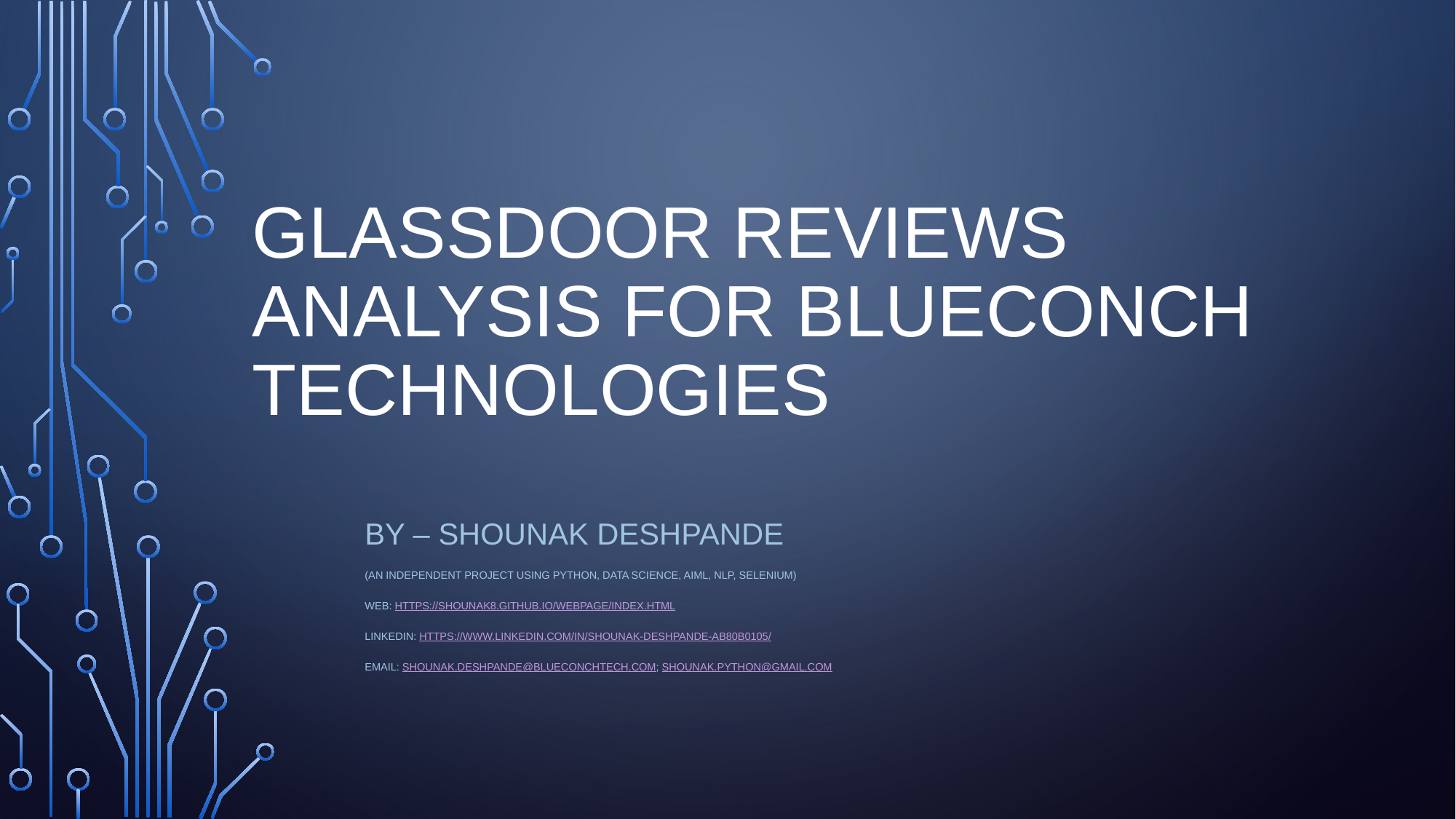

# Glassdoor Reviews Analysis for BlueConch Technologies
By – Shounak Deshpande
(an independent project Using Python, data science, AIML, nLP, Selenium)
Web: https://shounak8.github.io/WebPage/index.html
LinkedIn: https://www.linkedin.com/in/shounak-deshpande-ab80b0105/
Email: Shounak.Deshpande@blueconchtech.com; Shounak.python@gmail.com